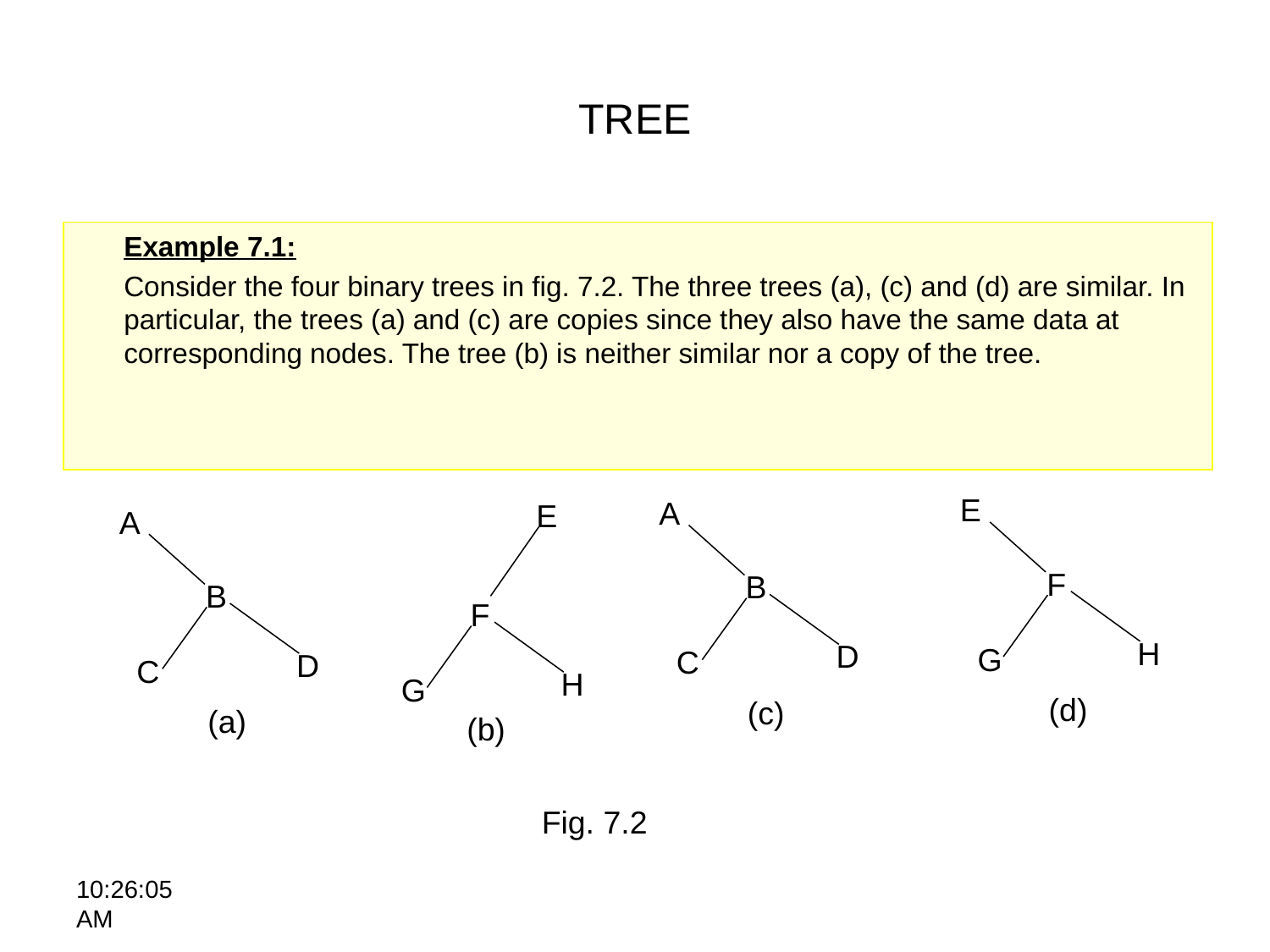

# TREE
	Example 7.1:
	Consider the four binary trees in fig. 7.2. The three trees (a), (c) and (d) are similar. In particular, the trees (a) and (c) are copies since they also have the same data at corresponding nodes. The tree (b) is neither similar nor a copy of the tree.
E

F

H
G
(d)
A

B

D
C
(c)
E

F

H
G
(b)
A

B

D
C
(a)
Fig. 7.2
10:26:05 AM